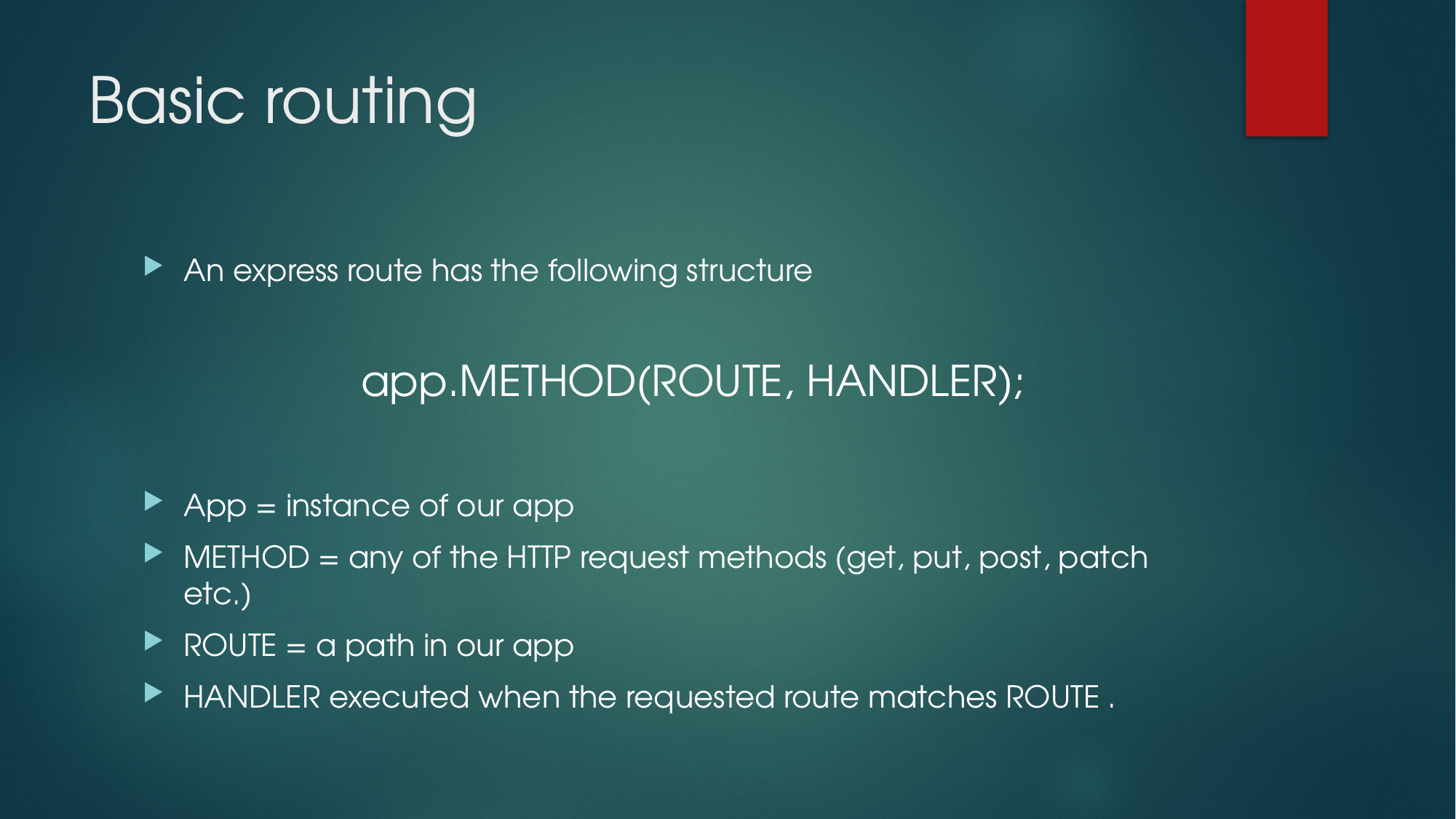

# Basic routing
An express route has the following structure

		app.METHOD(ROUTE, HANDLER);

App = instance of our app
METHOD = any of the HTTP request methods (get, put, post, patch etc.)
ROUTE = a path in our app
HANDLER executed when the requested route matches ROUTE .